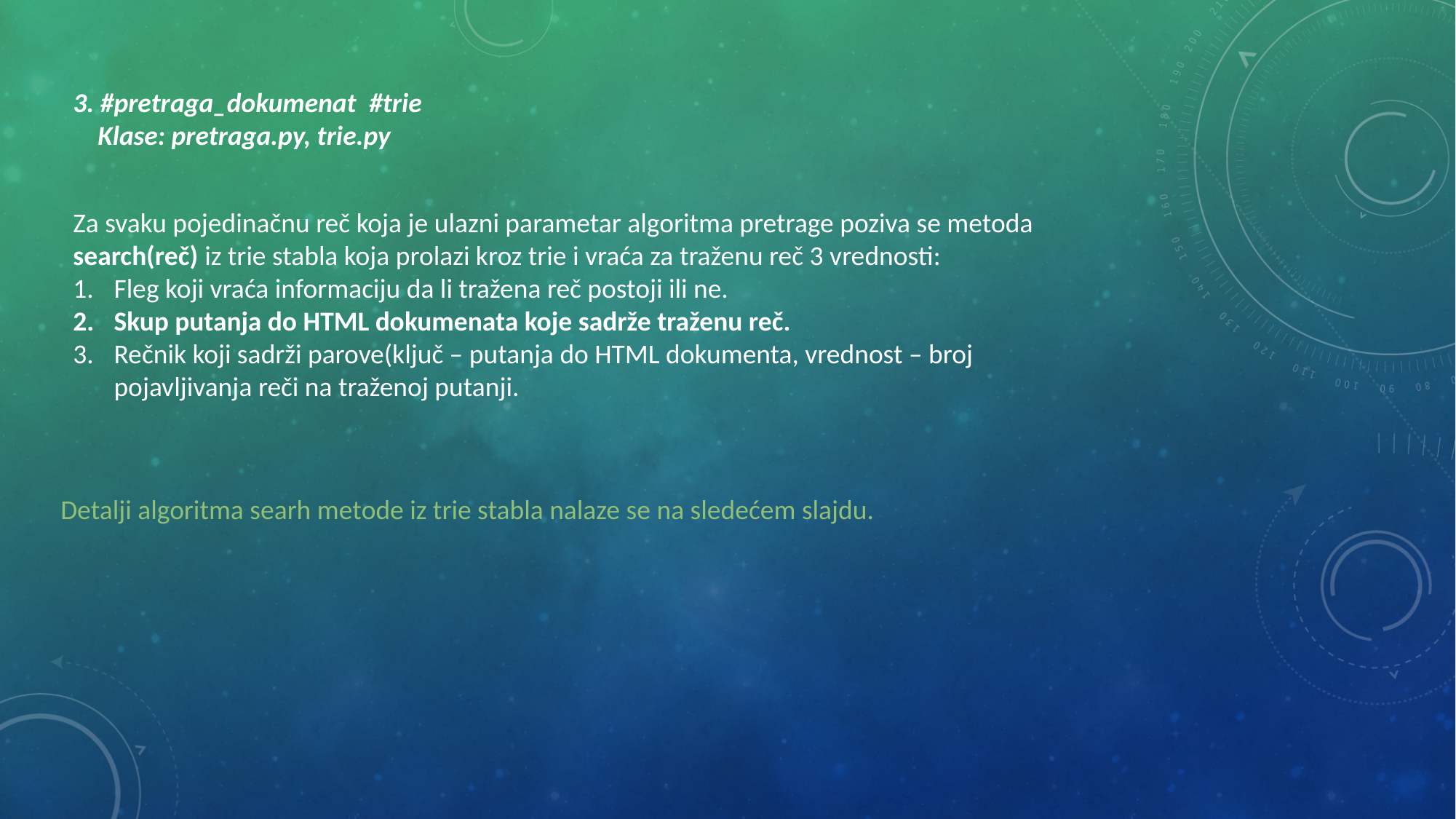

3. #pretraga_dokumenat  #trie
    Klase: pretraga.py, trie.py
Za svaku pojedinačnu reč koja je ulazni parametar algoritma pretrage poziva se metoda search(reč) iz trie stabla koja prolazi kroz trie i vraća za traženu reč 3 vrednosti:
Fleg koji vraća informaciju da li tražena reč postoji ili ne.
Skup putanja do HTML dokumenata koje sadrže traženu reč.
Rečnik koji sadrži parove(ključ – putanja do HTML dokumenta, vrednost – broj pojavljivanja reči na traženoj putanji.
Detalji algoritma searh metode iz trie stabla nalaze se na sledećem slajdu.